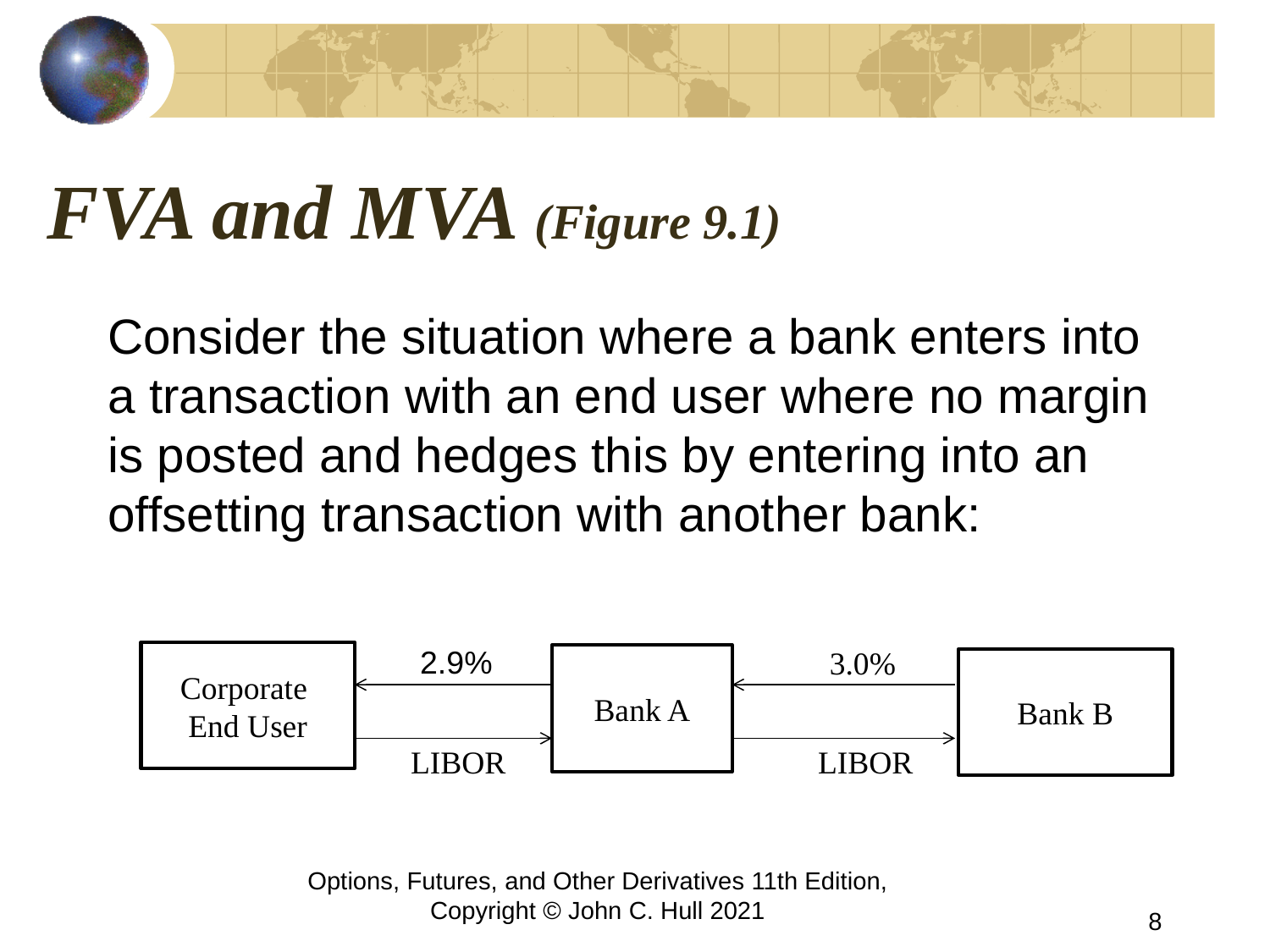

# FVA and MVA (Figure 9.1)
Consider the situation where a bank enters into a transaction with an end user where no margin is posted and hedges this by entering into an offsetting transaction with another bank:
2.9%
3.0%
Corporate
End User
Bank A
Bank B
LIBOR
LIBOR
Options, Futures, and Other Derivatives 11th Edition, Copyright © John C. Hull 2021
8